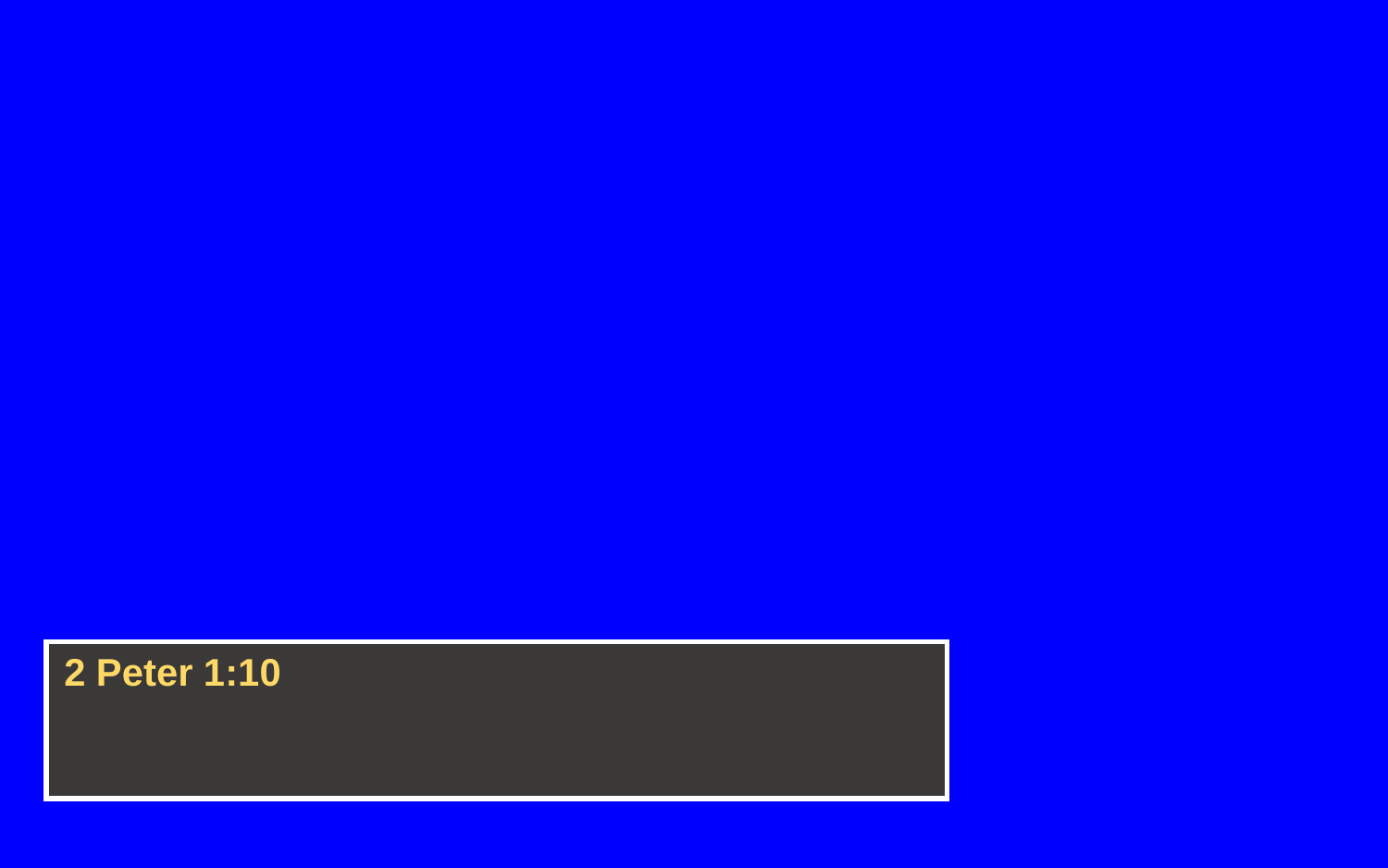

2 Peter 1:10
.. shall never fall: